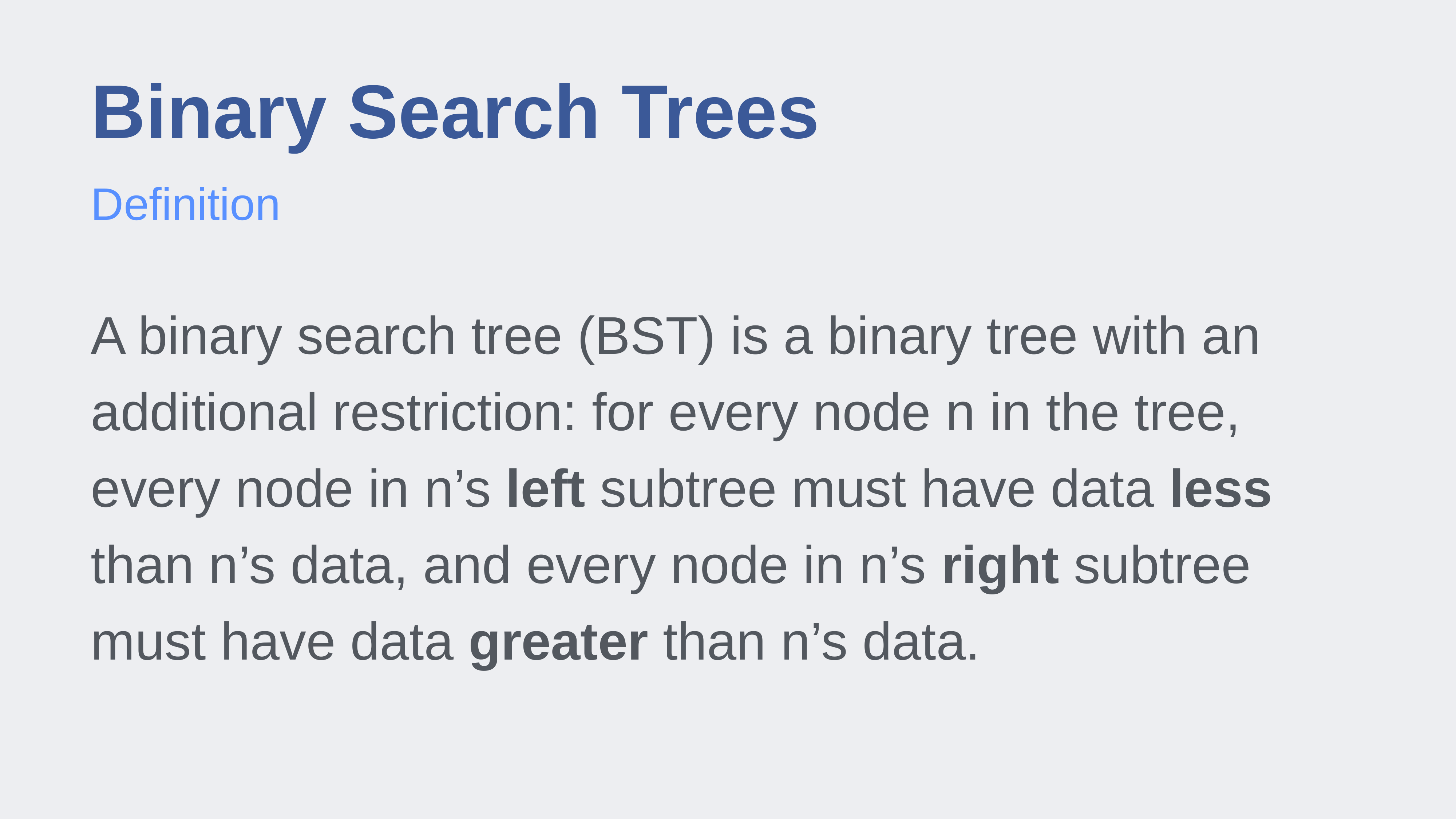

# Binary Search Trees
Definition
A binary search tree (BST) is a binary tree with an additional restriction: for every node n in the tree, every node in n’s left subtree must have data less than n’s data, and every node in n’s right subtree must have data greater than n’s data.